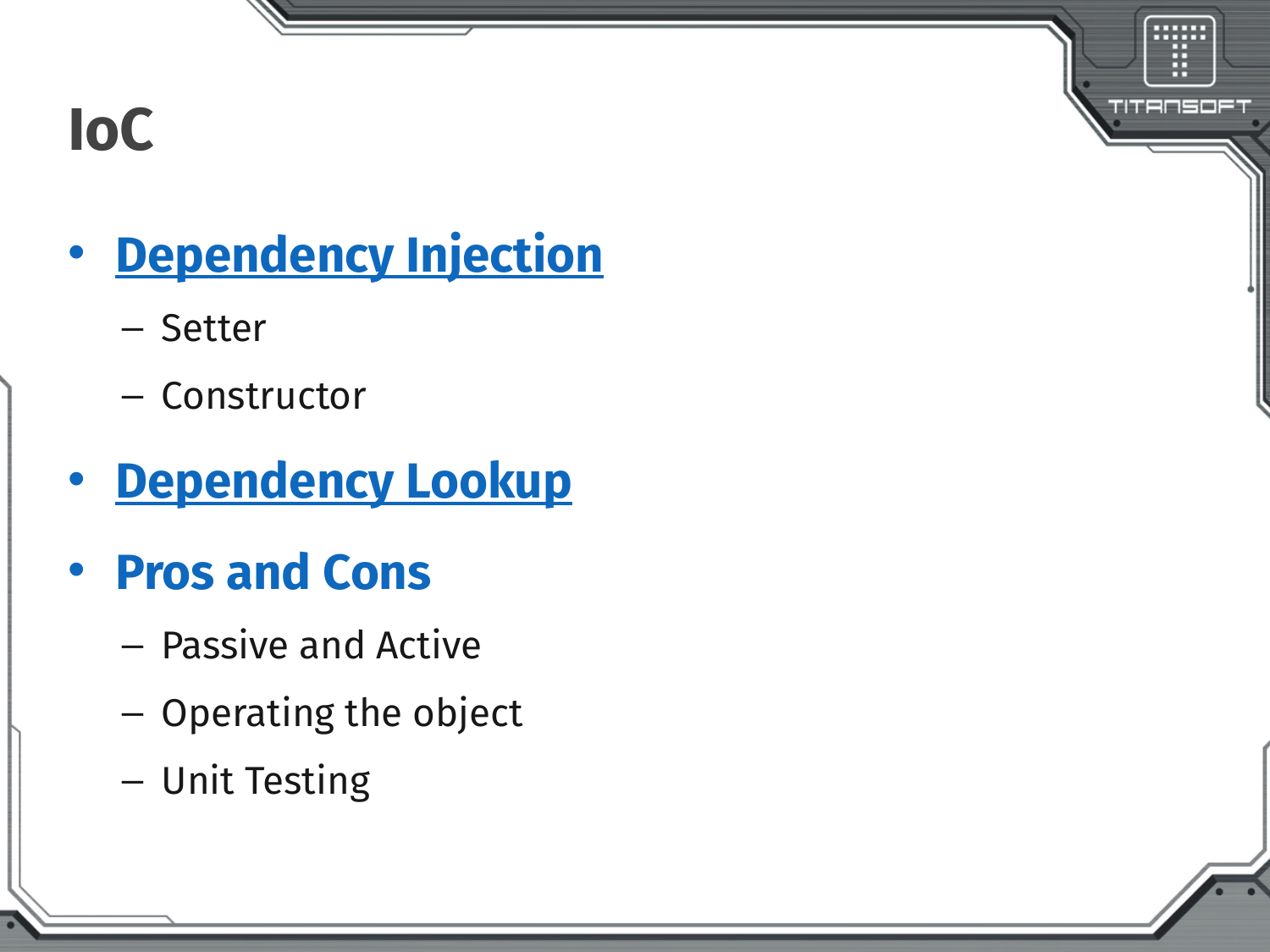

# IoC
Dependency Injection
Setter
Constructor
Dependency Lookup
Pros and Cons
Passive and Active
Operating the object
Unit Testing